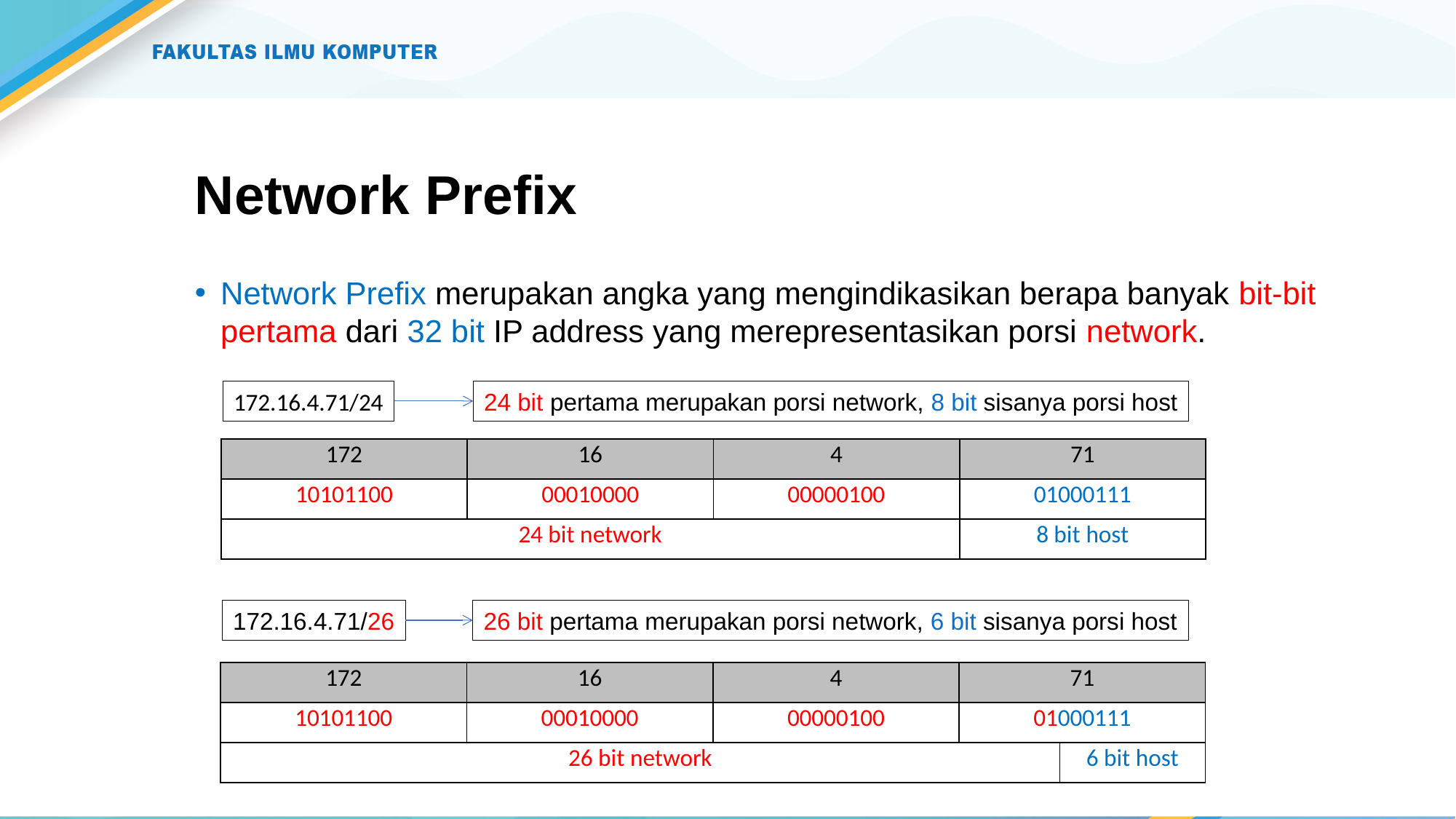

# Network Prefix
Network Prefix merupakan angka yang mengindikasikan berapa banyak bit-bit pertama dari 32 bit IP address yang merepresentasikan porsi network.

172.16.4.71/24
24 bit pertama merupakan porsi network, 8 bit sisanya porsi host
| 172 | 16 | 4 | 71 |
| --- | --- | --- | --- |
| 10101100 | 00010000 | 00000100 | 01000111 |
| 24 bit network |  |  | 8 bit host |
172.16.4.71/26
26 bit pertama merupakan porsi network, 6 bit sisanya porsi host
| 172 | 16 | 4 | 71 |  |
| --- | --- | --- | --- | --- |
| 10101100 | 00010000 | 00000100 | 01000111 |  |
| 26 bit network |  |  |  | 6 bit host |